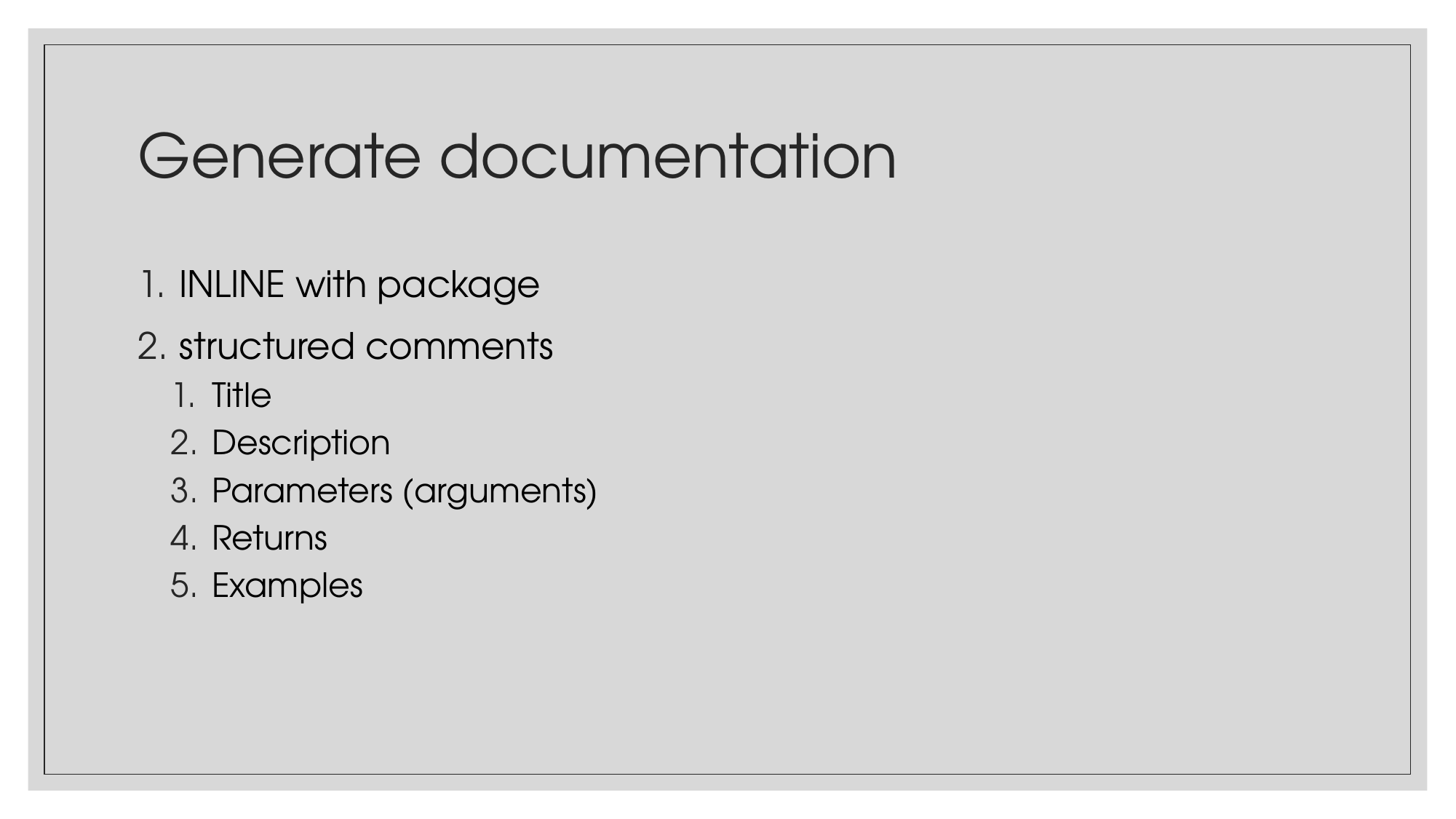

# Generate documentation
INLINE with package
structured comments
Title
Description
Parameters (arguments)
Returns
Examples